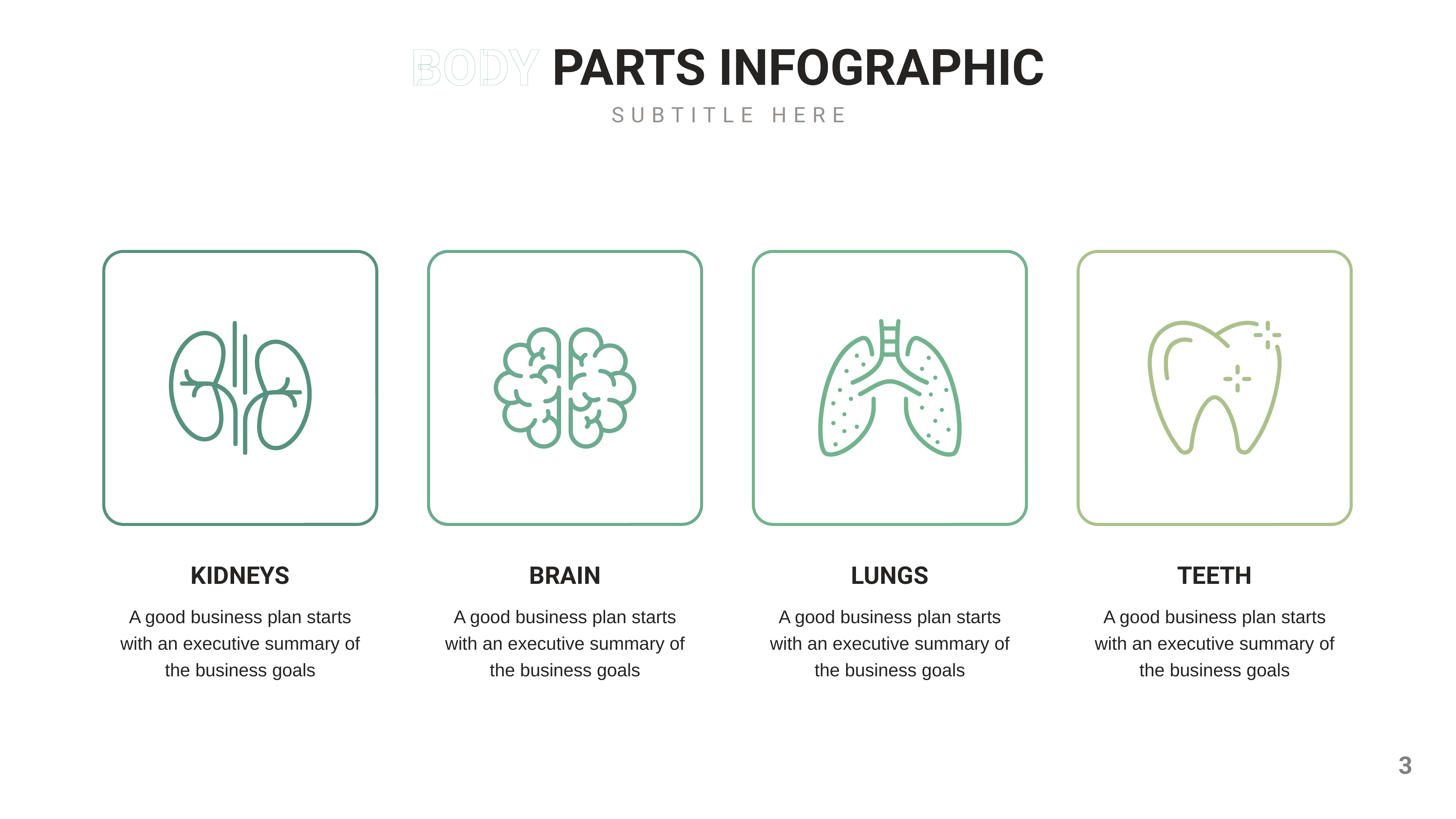

BODY PARTS INFOGRAPHIC
SUBTITLE HERE

KIDNEYS
BRAIN
LUNGS
TEETH
A good business plan starts with an executive summary of the business goals
A good business plan starts with an executive summary of the business goals
A good business plan starts with an executive summary of the business goals
A good business plan starts with an executive summary of the business goals